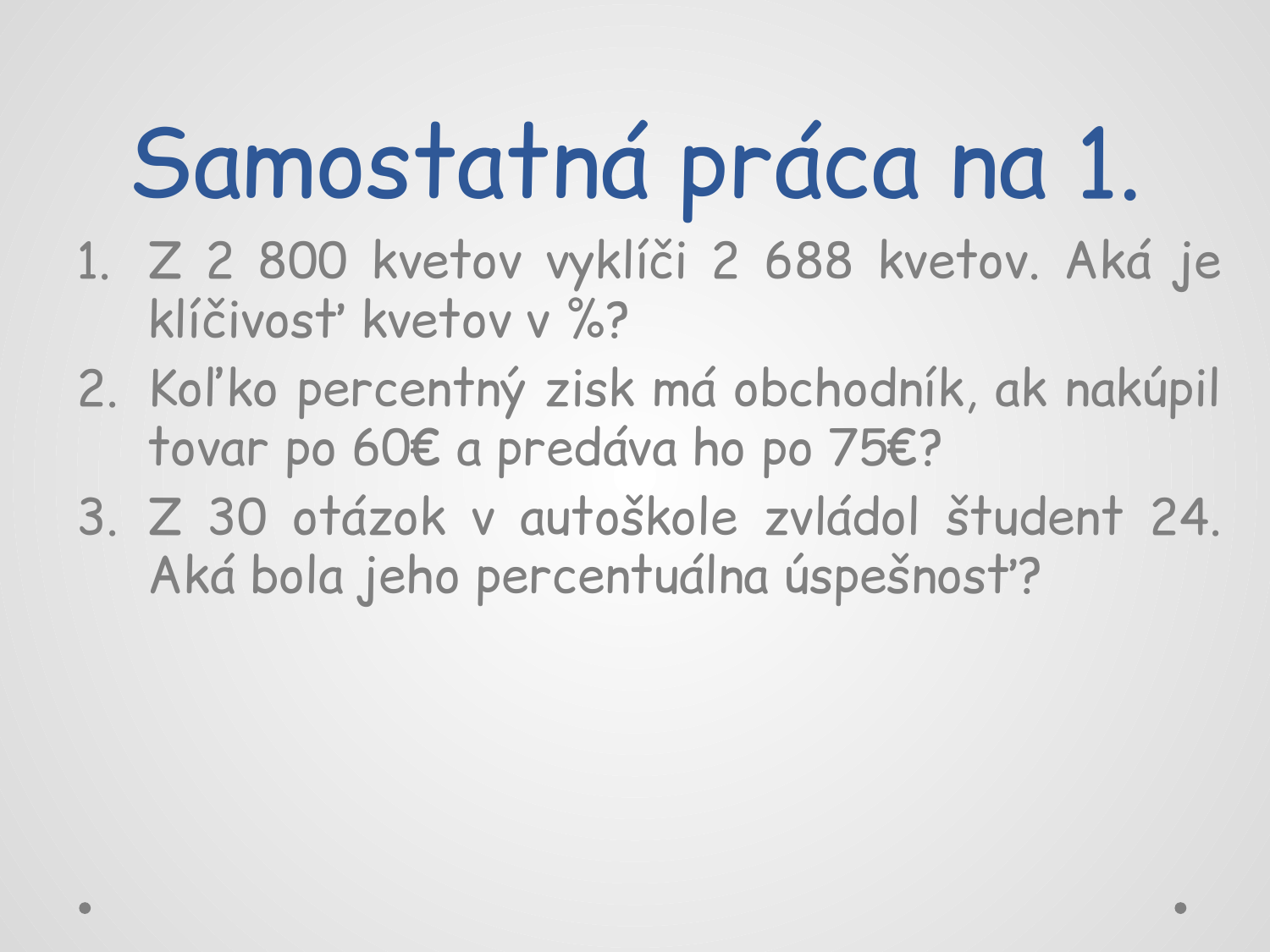

# Samostatná práca na 1.
Z 2 800 kvetov vyklíči 2 688 kvetov. Aká je klíčivosť kvetov v %?
Koľko percentný zisk má obchodník, ak nakúpil tovar po 60€ a predáva ho po 75€?
Z 30 otázok v autoškole zvládol študent 24. Aká bola jeho percentuálna úspešnosť?